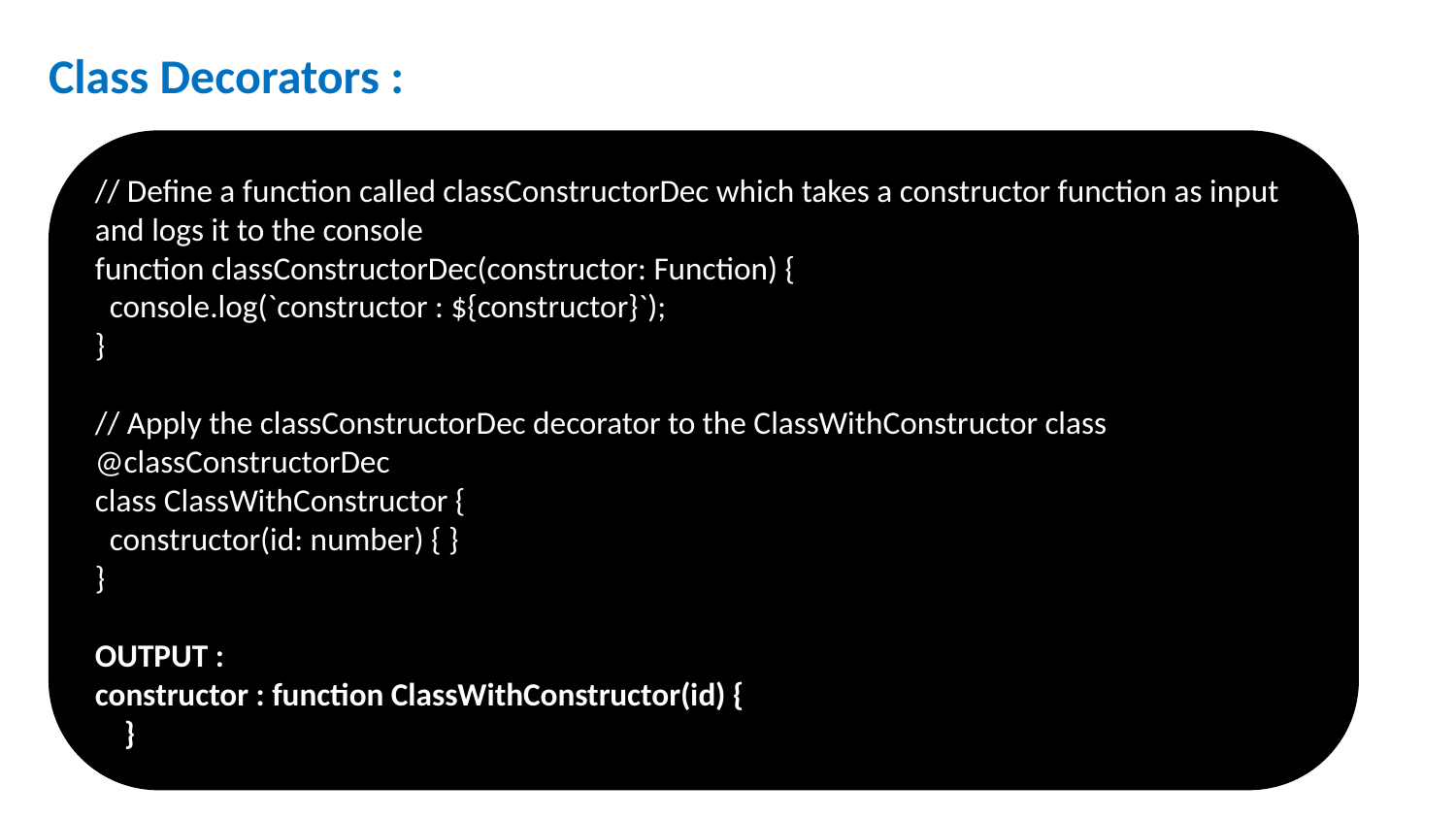

# Class Decorators :
// Define a function called classConstructorDec which takes a constructor function as input and logs it to the console
function classConstructorDec(constructor: Function) {
  console.log(`constructor : ${constructor}`);
}

// Apply the classConstructorDec decorator to the ClassWithConstructor class
@classConstructorDec
class ClassWithConstructor {
  constructor(id: number) { }
}

OUTPUT :
constructor : function ClassWithConstructor(id) {
    }